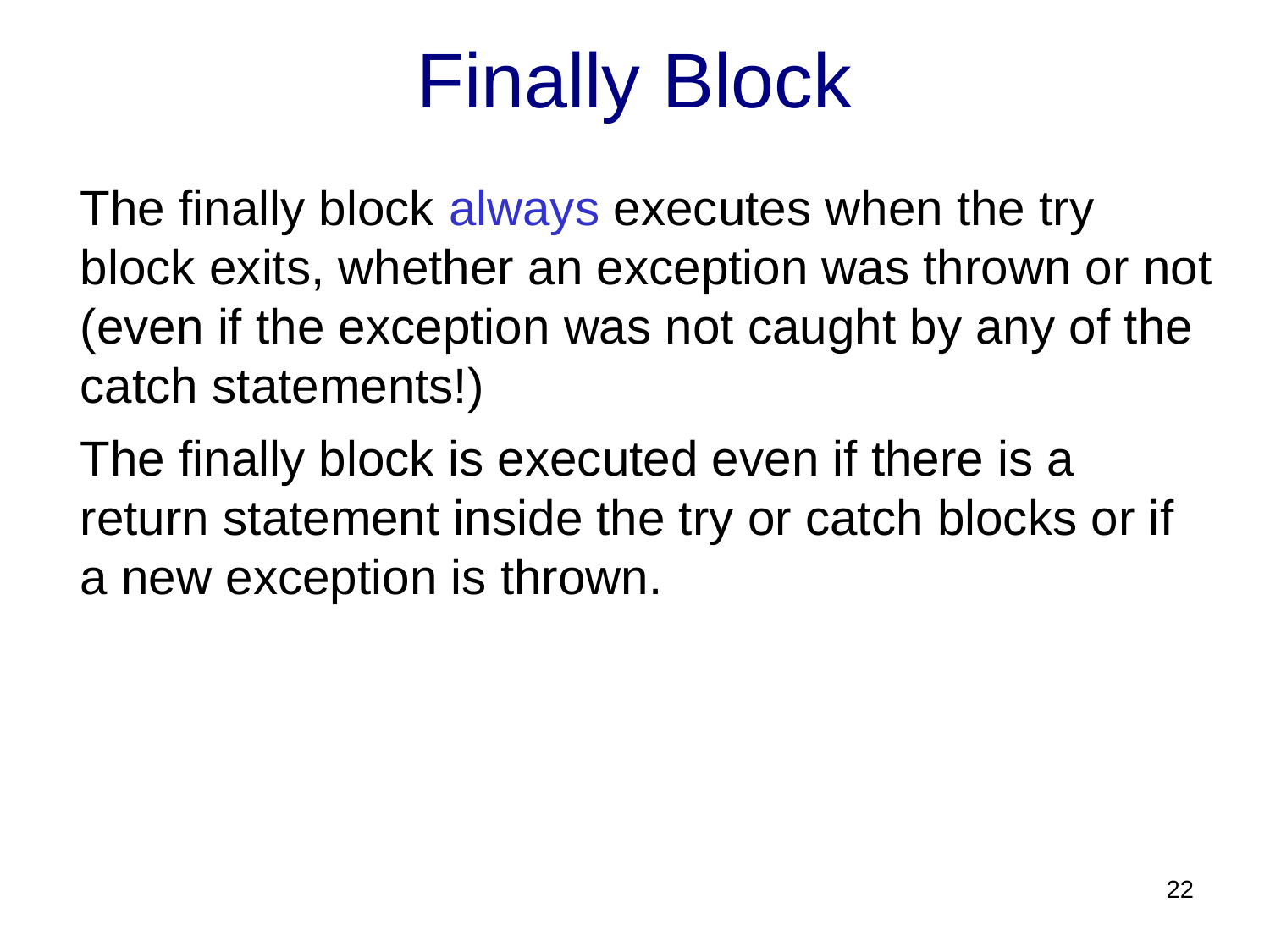

Finally Block
The finally block always executes when the try block exits, whether an exception was thrown or not (even if the exception was not caught by any of the catch statements!)
The finally block is executed even if there is a return statement inside the try or catch blocks or if a new exception is thrown.

22